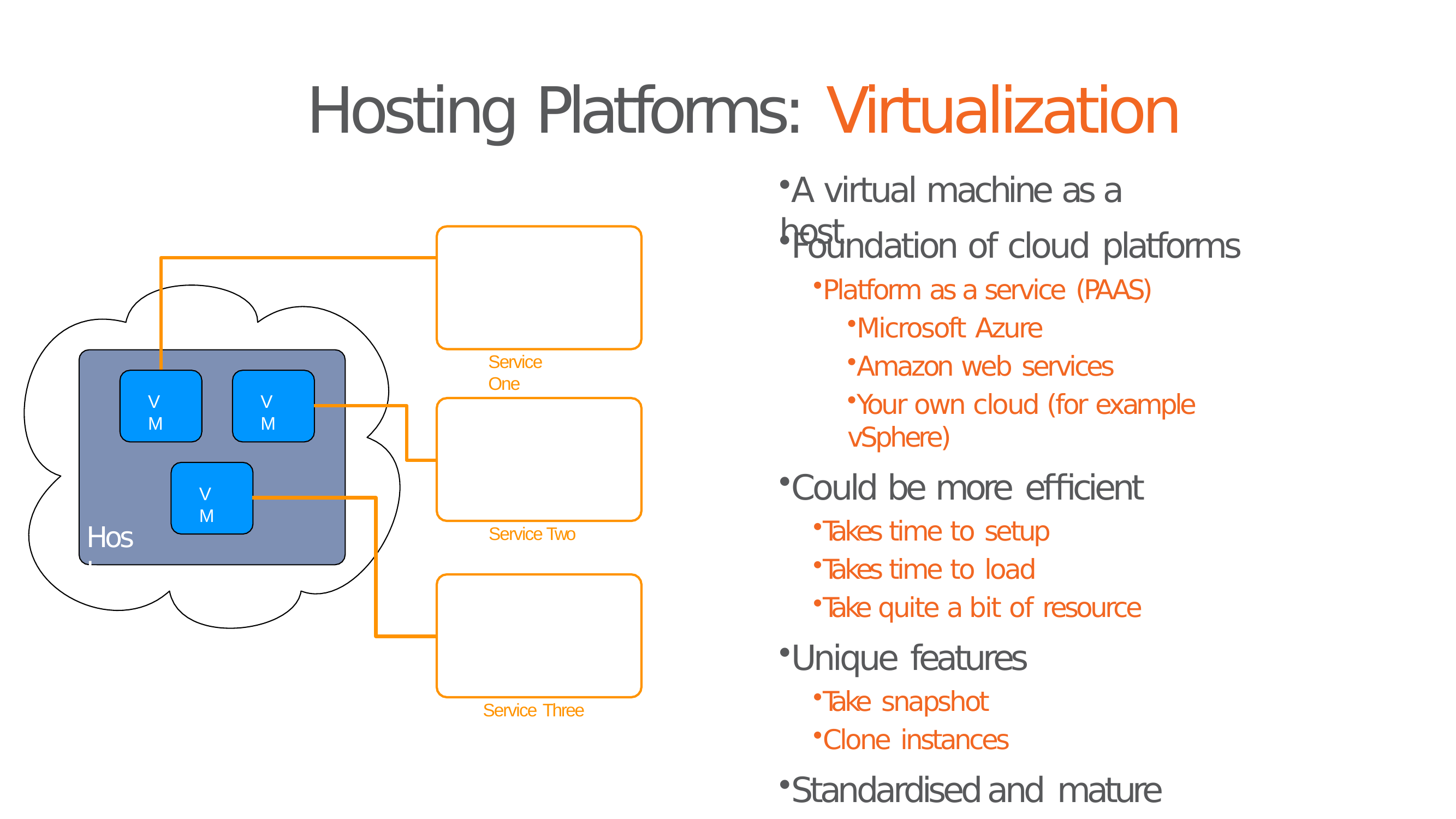

# Hosting Platforms: Virtualization
A virtual machine as a host
Foundation of cloud platforms
Platform as a service (PAAS)
Microsoft Azure
Amazon web services
Your own cloud (for example vSphere)
Could be more eﬃcient
Takes time to setup
Takes time to load
Take quite a bit of resource
Unique features
Take snapshot
Clone instances
Standardised and mature

Service One

VM
VM

VM

Host
Service Two

Service Three